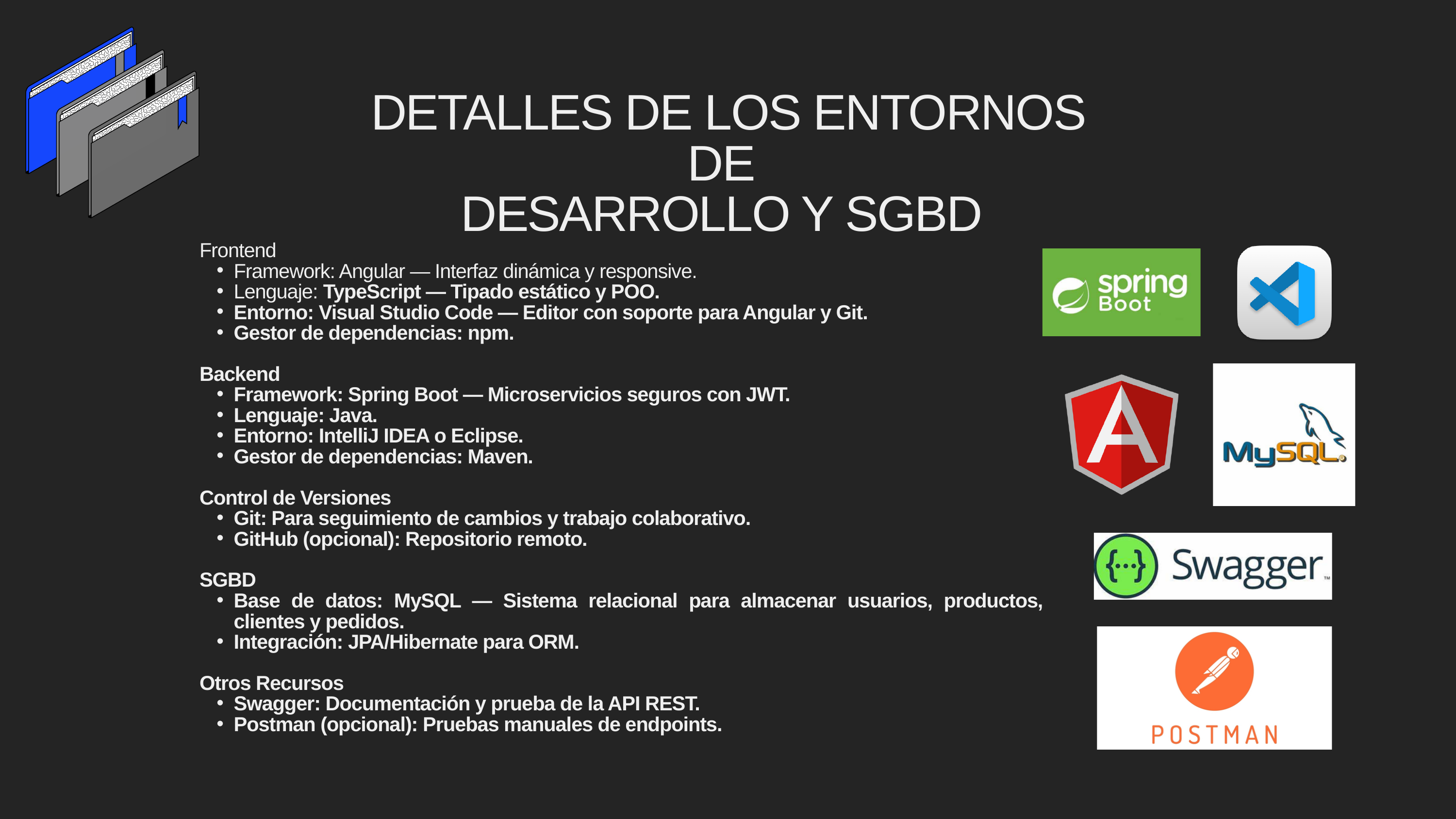

DETALLES DE LOS ENTORNOS DE
DESARROLLO Y SGBD

Frontend
Framework: Angular — Interfaz dinámica y responsive.
Lenguaje: TypeScript — Tipado estático y POO.
Entorno: Visual Studio Code — Editor con soporte para Angular y Git.
Gestor de dependencias: npm.

Backend
Framework: Spring Boot — Microservicios seguros con JWT.
Lenguaje: Java.
Entorno: IntelliJ IDEA o Eclipse.
Gestor de dependencias: Maven.

Control de Versiones
Git: Para seguimiento de cambios y trabajo colaborativo.
GitHub (opcional): Repositorio remoto.

SGBD
Base de datos: MySQL — Sistema relacional para almacenar usuarios, productos, clientes y pedidos.
Integración: JPA/Hibernate para ORM.

Otros Recursos
Swagger: Documentación y prueba de la API REST.
Postman (opcional): Pruebas manuales de endpoints.